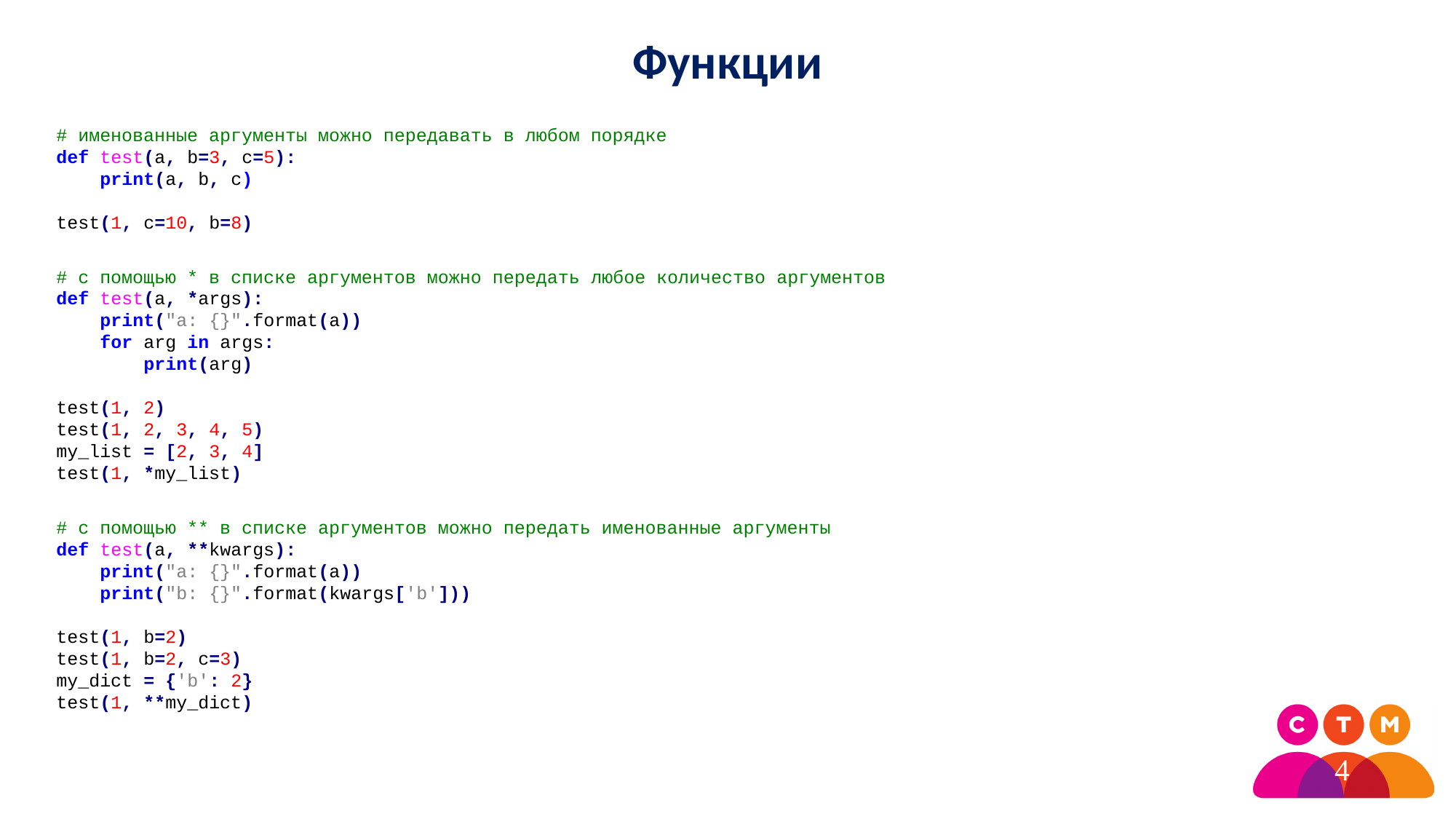

Функции
# именованные аргументы можно передавать в любом порядке
def test(a, b=3, c=5):
    print(a, b, c)

test(1, c=10, b=8)

# с помощью * в списке аргументов можно передать любое количество аргументов
def test(a, *args):
    print("a: {}".format(a))
    for arg in args:
        print(arg)

test(1, 2)
test(1, 2, 3, 4, 5)
my_list = [2, 3, 4]
test(1, *my_list)

# с помощью ** в списке аргументов можно передать именованные аргументы
def test(a, **kwargs):
    print("a: {}".format(a))
    print("b: {}".format(kwargs['b']))

test(1, b=2)
test(1, b=2, c=3)
my_dict = {'b': 2}
test(1, **my_dict)

4